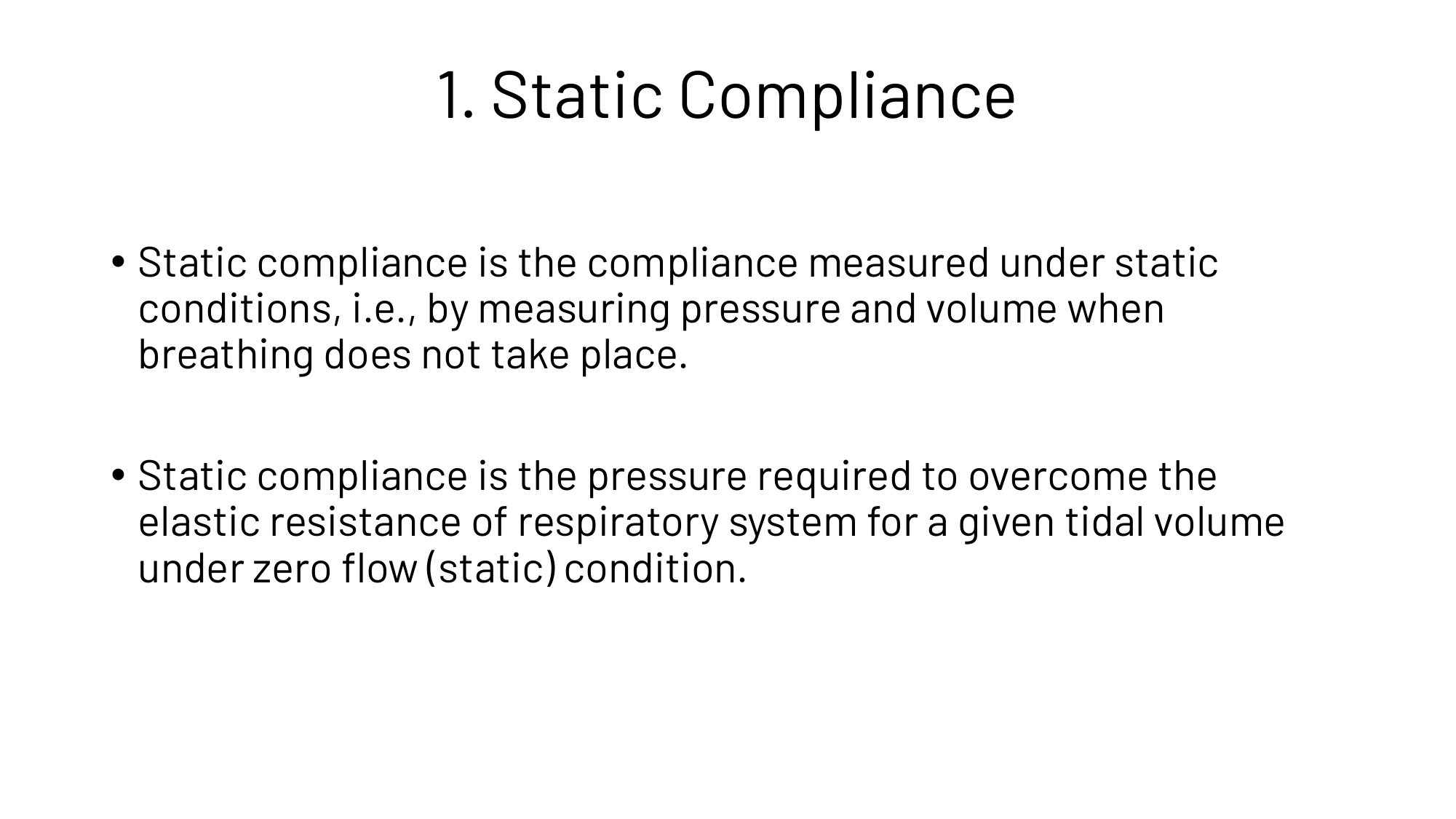

# 1. Static Compliance
Static compliance is the compliance measured under static conditions, i.e., by measuring pressure and volume when breathing does not take place.

Static compliance is the pressure required to overcome the elastic resistance of respiratory system for a given tidal volume under zero flow (static) condition.